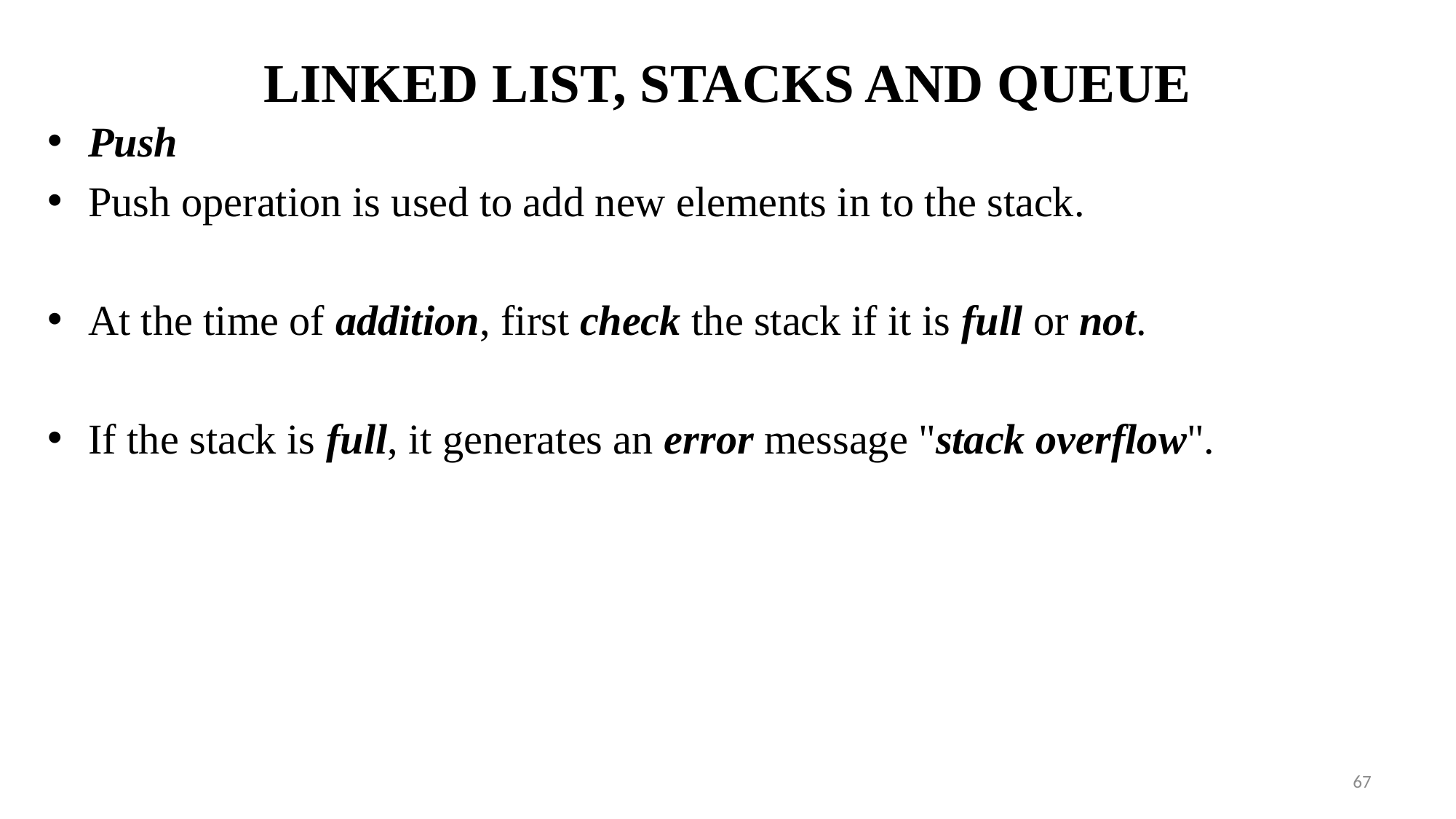

# LINKED LIST, STACKS AND QUEUE
Push
Push operation is used to add new elements in to the stack.

At the time of addition, first check the stack if it is full or not.

If the stack is full, it generates an error message "stack overflow".

67